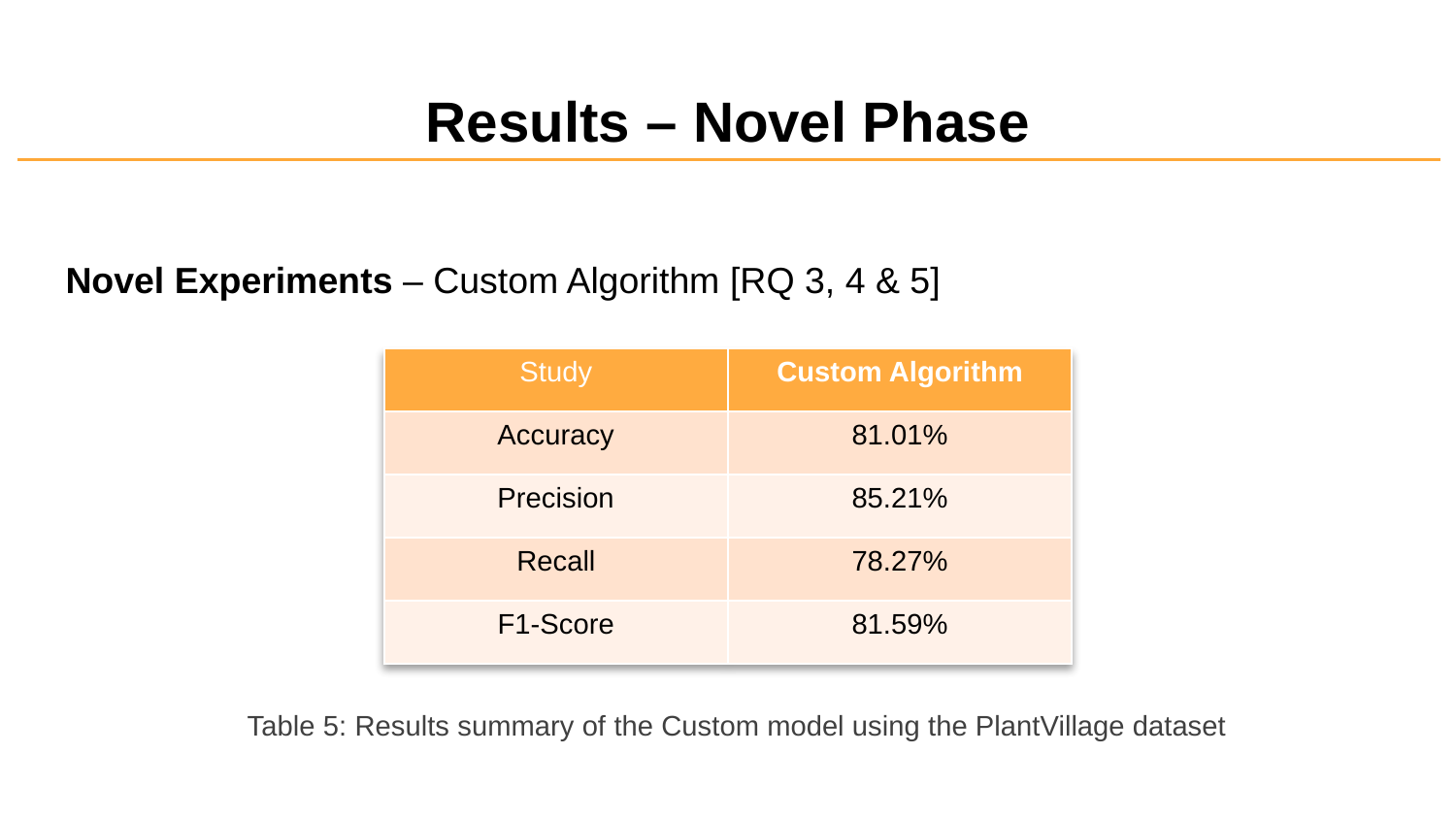

# Results – Novel Phase
Novel Experiments – Custom Algorithm [RQ 3, 4 & 5]
| Study | Custom Algorithm |
| --- | --- |
| Accuracy | 81.01% |
| Precision | 85.21% |
| Recall | 78.27% |
| F1-Score | 81.59% |
Table 5: Results summary of the Custom model using the PlantVillage dataset